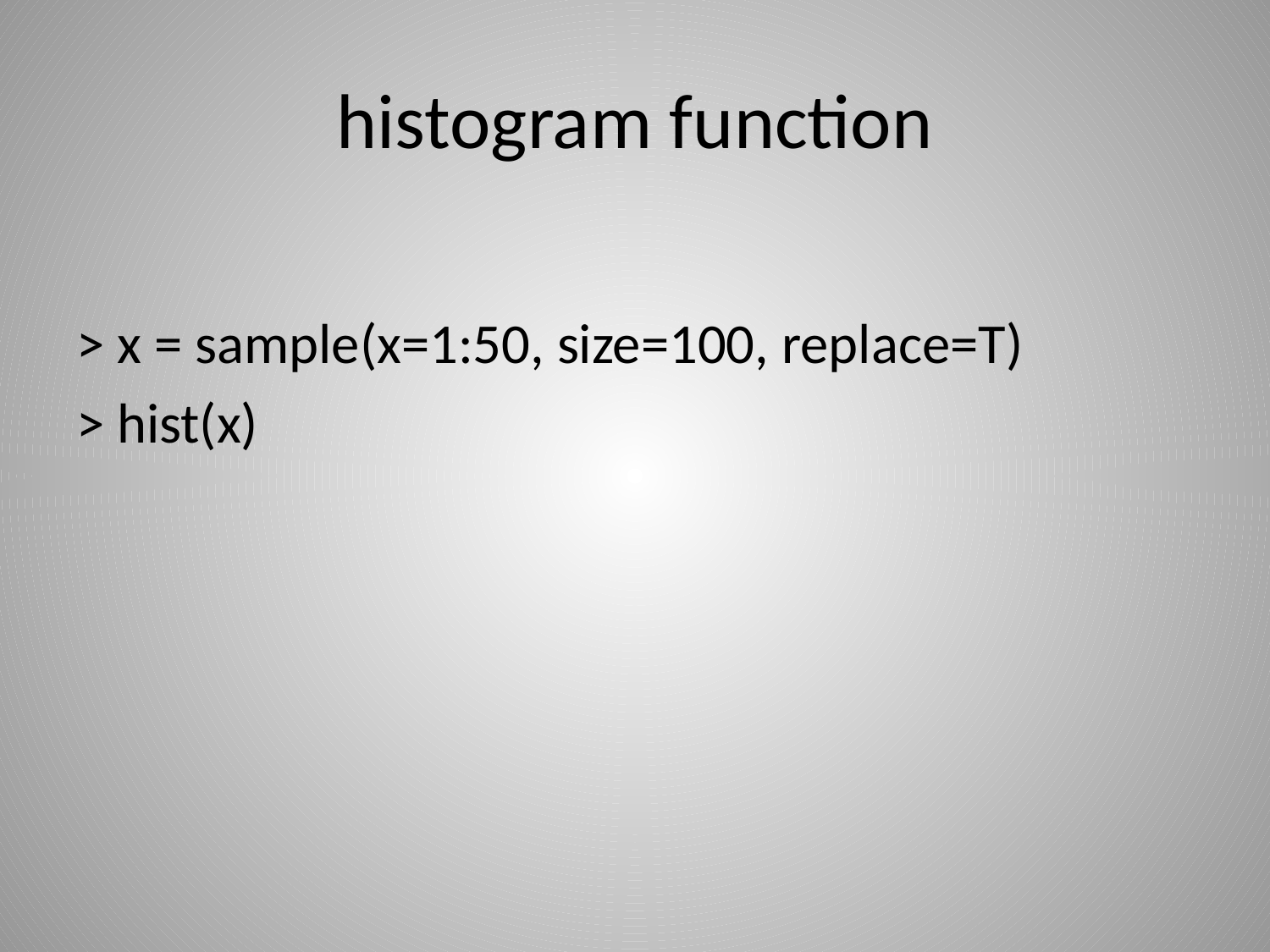

# histogram function

> x = sample(x=1:50, size=100, replace=T)
> hist(x)